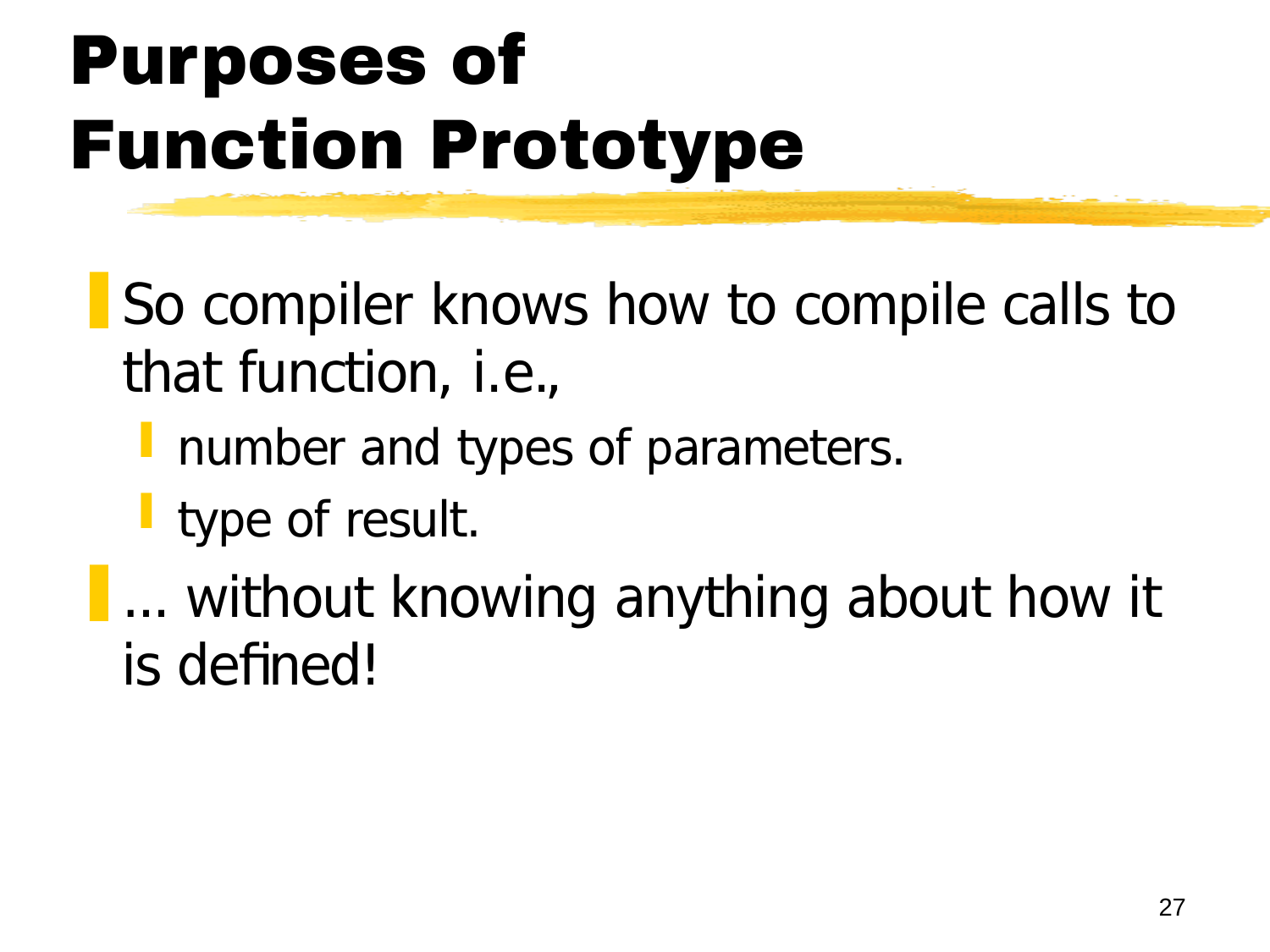

Functions in C and C++
CS-2303, C-Term 2017
# Purposes of Function Prototype
So compiler knows how to compile calls to that function, i.e.,
number and types of parameters.
type of result.
… without knowing anything about how it is defined!
27